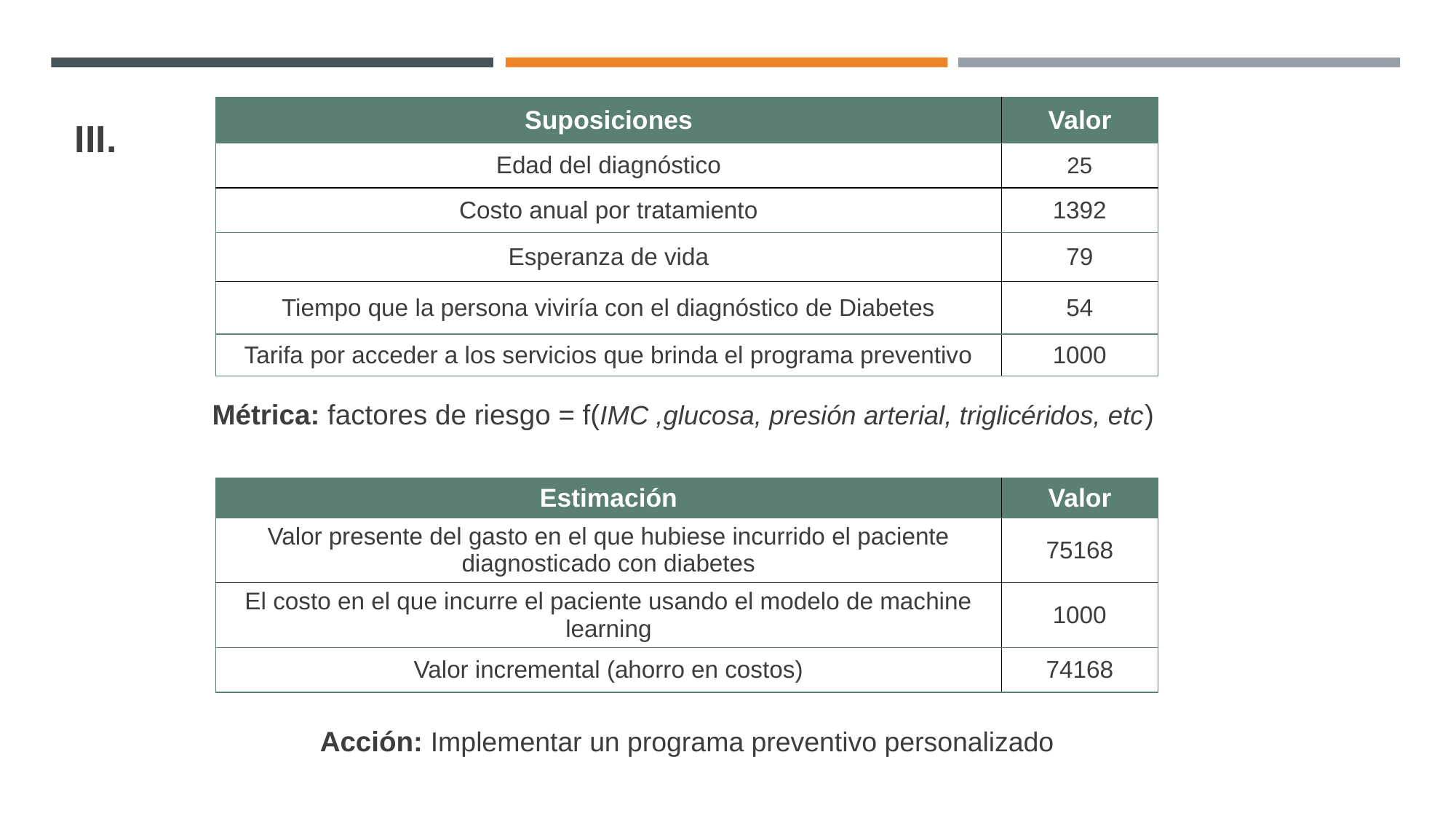

# III.
| Suposiciones | Valor |
| --- | --- |
| Edad del diagnóstico | 25 |
| Costo anual por tratamiento | 1392 |
| Esperanza de vida | 79 |
| Tiempo que la persona viviría con el diagnóstico de Diabetes | 54 |
| Tarifa por acceder a los servicios que brinda el programa preventivo | 1000 |
Métrica: factores de riesgo = f(IMC ,glucosa, presión arterial, triglicéridos, etc)

| Estimación | Valor |
| --- | --- |
| Valor presente del gasto en el que hubiese incurrido el paciente diagnosticado con diabetes | 75168 |
| El costo en el que incurre el paciente usando el modelo de machine learning | 1000 |
| Valor incremental (ahorro en costos) | 74168 |
Acción: Implementar un programa preventivo personalizado